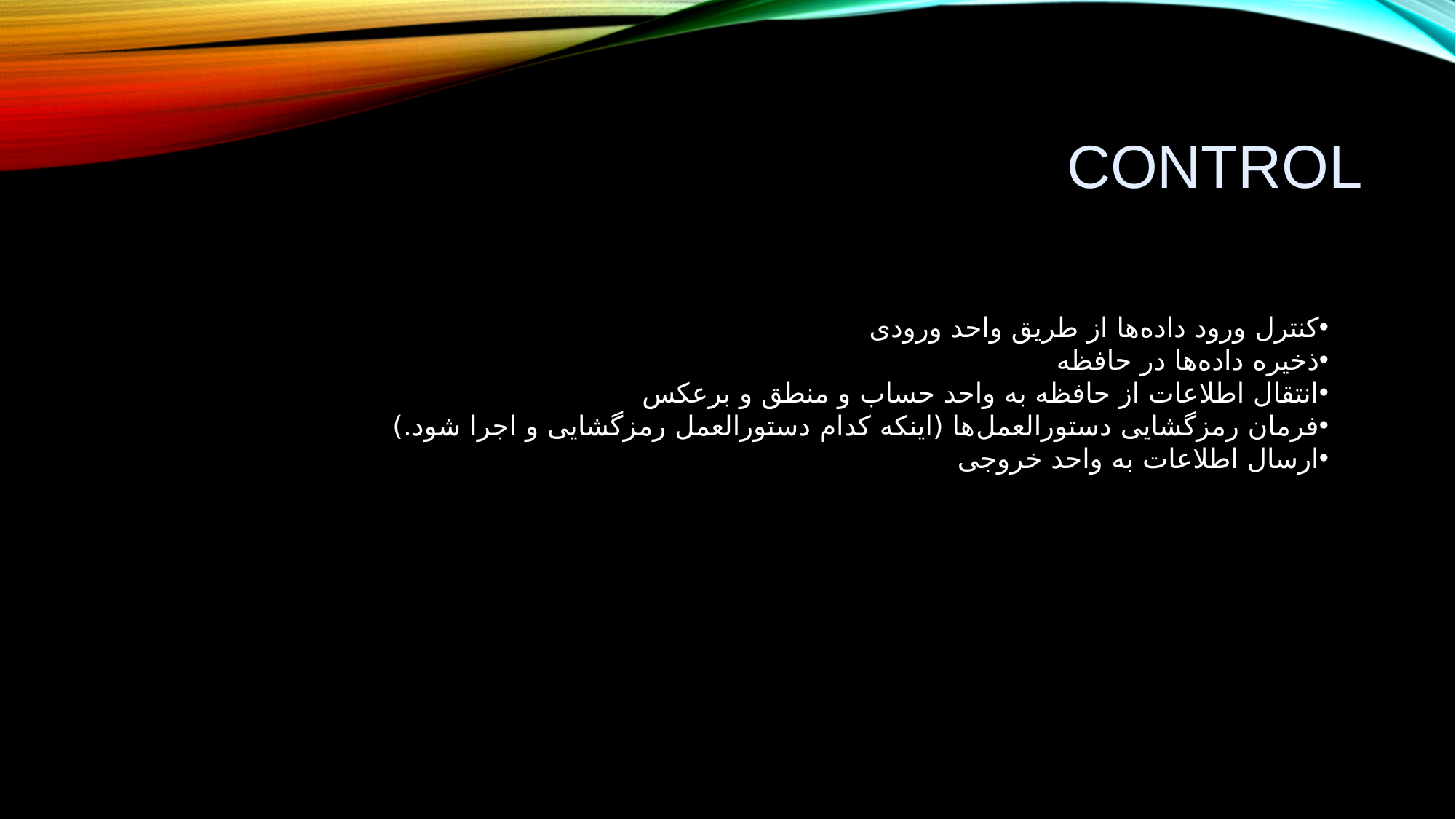

# CONTROL
کنترل ورود داده‌ها از طریق واحد ورودی
ذخیره داده‌ها در حافظه
انتقال اطلاعات از حافظه به واحد حساب و منطق و برعکس
فرمان رمزگشایی دستورالعمل‌ها (اینکه کدام دستورالعمل رمزگشایی و اجرا شود.)
ارسال اطلاعات به واحد خروجی